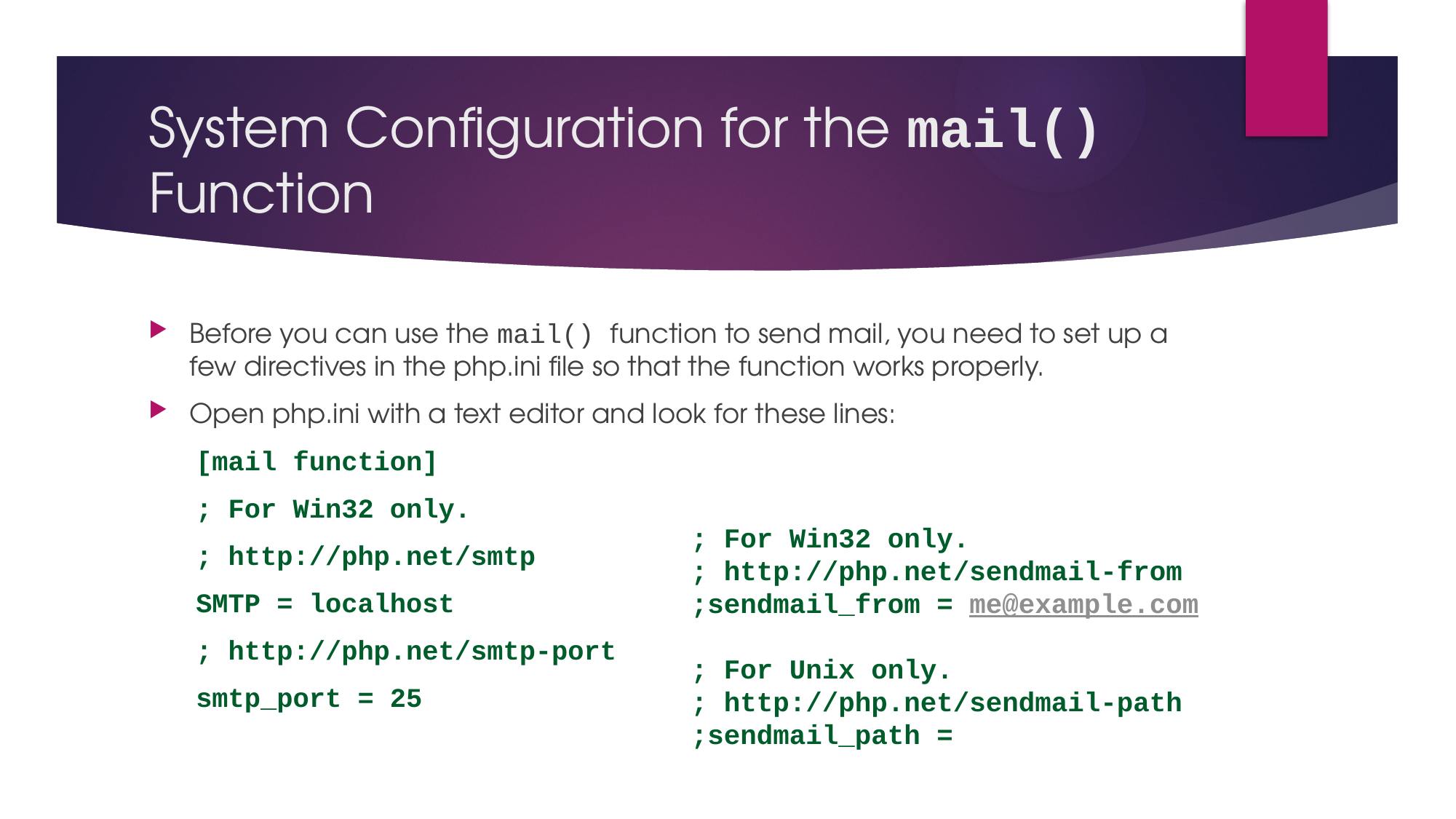

# System Configuration for the mail() Function
Before you can use the mail() function to send mail, you need to set up a few directives in the php.ini file so that the function works properly.
Open php.ini with a text editor and look for these lines:
[mail function]
; For Win32 only.
; http://php.net/smtp
SMTP = localhost
; http://php.net/smtp-port
smtp_port = 25
; For Win32 only.
; http://php.net/sendmail-from
;sendmail_from = me@example.com

; For Unix only.
; http://php.net/sendmail-path
;sendmail_path =